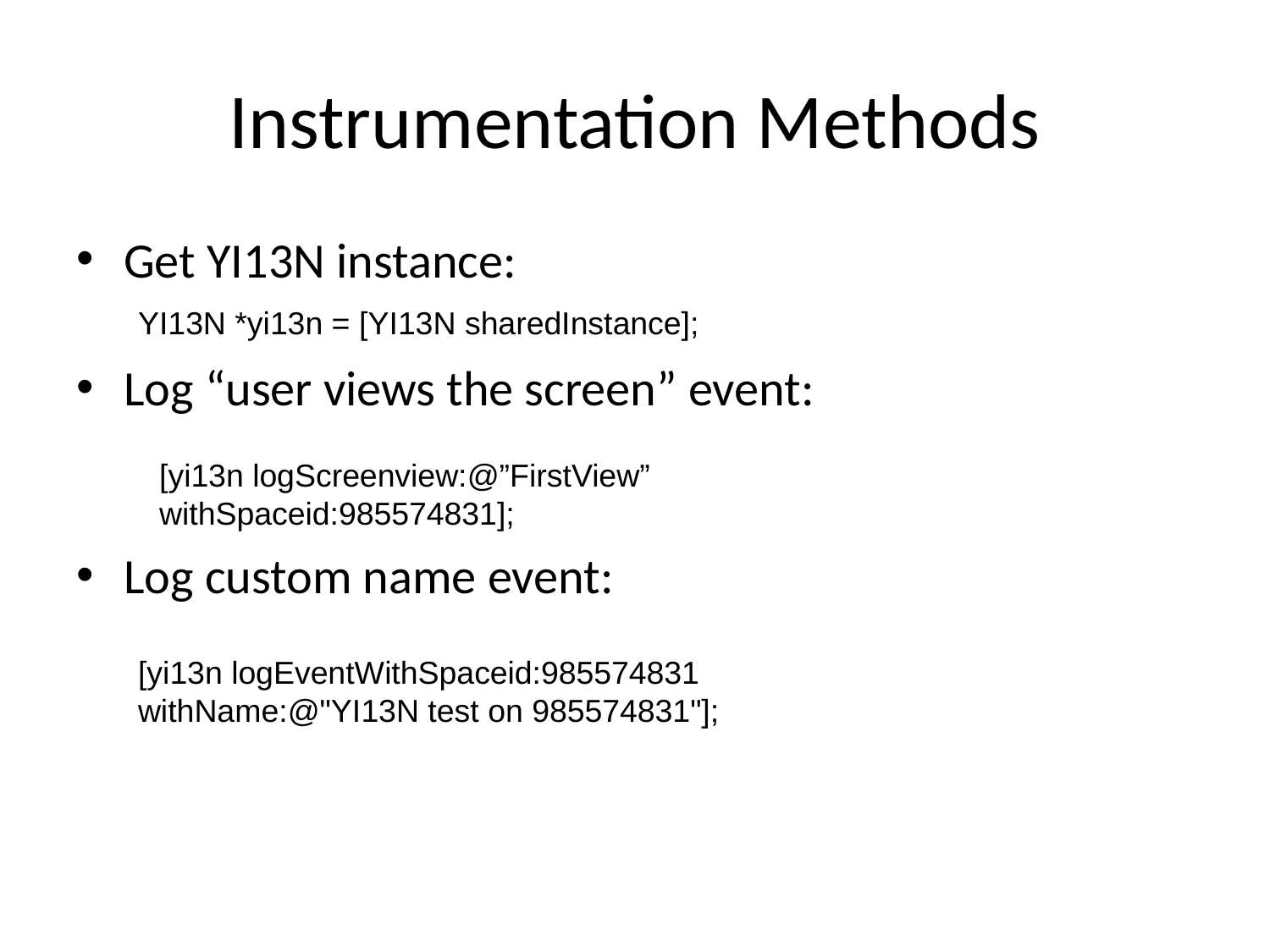

# Instrumentation Methods
Get YI13N instance:

Log “user views the screen” event:

Log custom name event:

YI13N *yi13n = [YI13N sharedInstance];
[yi13n logScreenview:@”FirstView” withSpaceid:985574831];
[yi13n logEventWithSpaceid:985574831 withName:@"YI13N test on 985574831"];